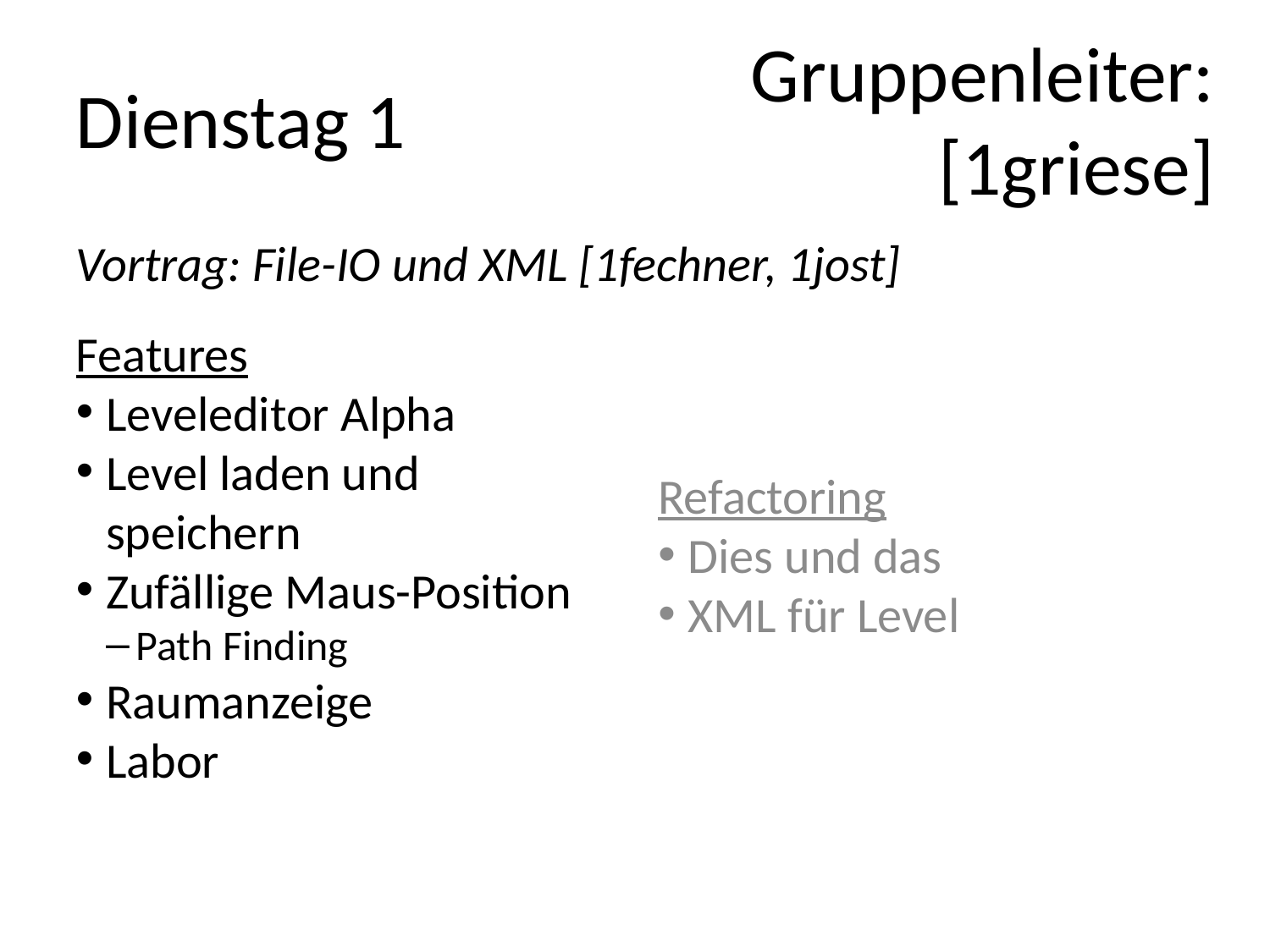

Gruppenleiter:
[1griese]
Dienstag 1
Vortrag: File-IO und XML [1fechner, 1jost]
Features
Leveleditor Alpha
Level laden und speichern
Zufällige Maus-Position
Path Finding
Raumanzeige
Labor
Refactoring
Dies und das
XML für Level